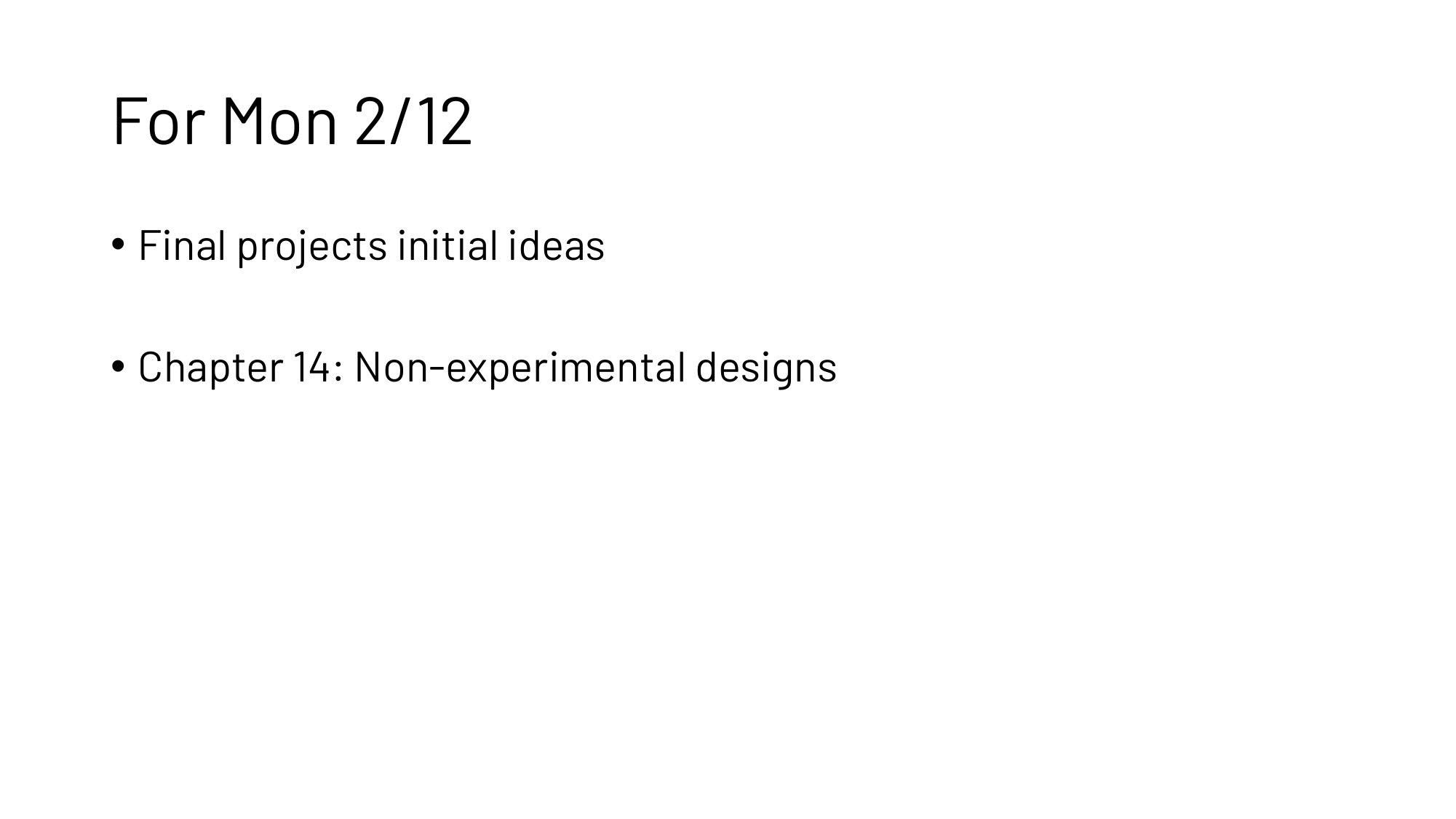

# For Mon 2/12
Final projects initial ideas

Chapter 14: Non-experimental designs